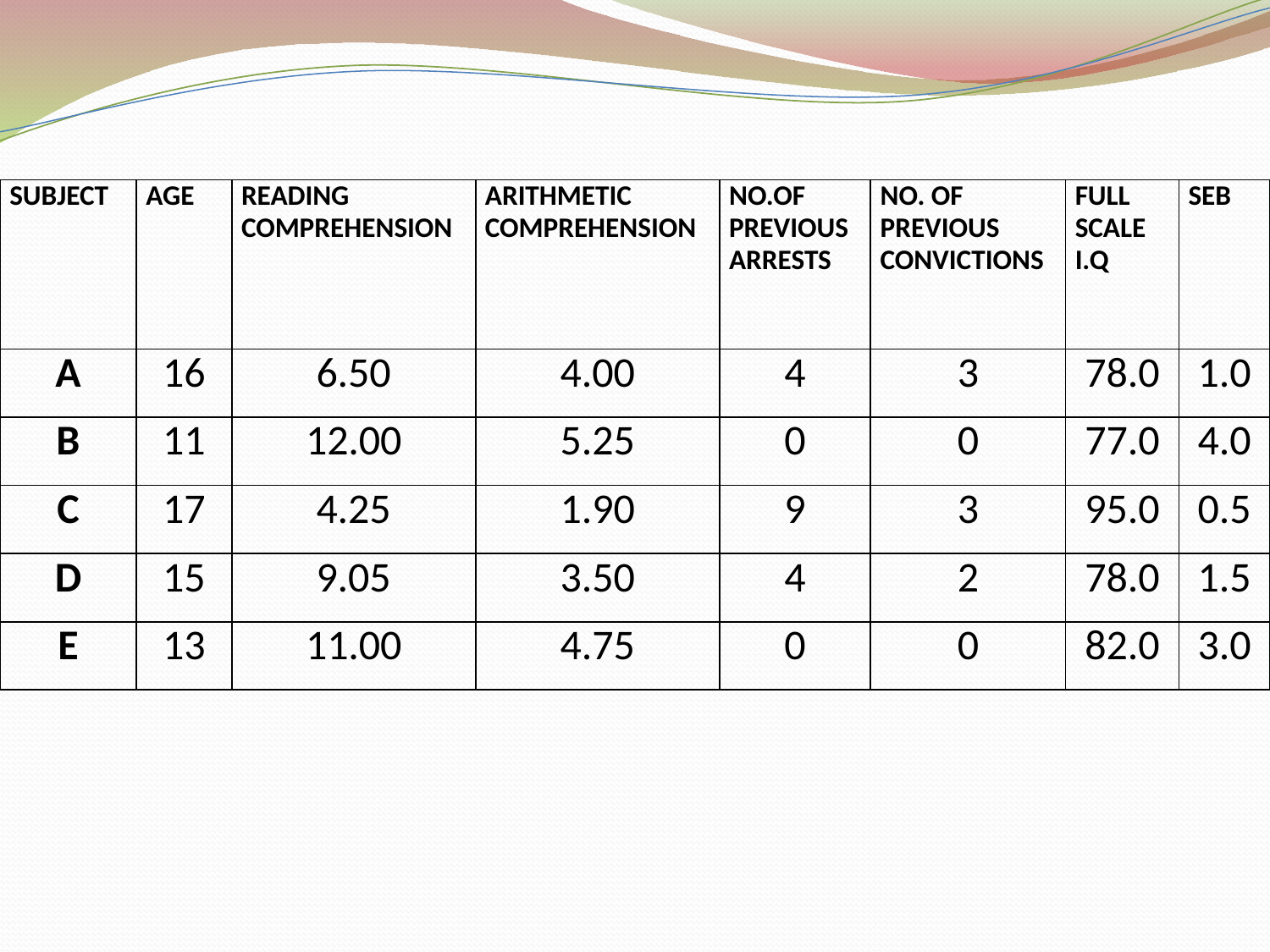

| SUBJECT | AGE | READING COMPREHENSION | ARITHMETIC COMPREHENSION | NO.OF PREVIOUS ARRESTS | NO. OF PREVIOUS CONVICTIONS | FULL SCALE I.Q | SEB |
| --- | --- | --- | --- | --- | --- | --- | --- |
| A | 16 | 6.50 | 4.00 | 4 | 3 | 78.0 | 1.0 |
| B | 11 | 12.00 | 5.25 | 0 | 0 | 77.0 | 4.0 |
| C | 17 | 4.25 | 1.90 | 9 | 3 | 95.0 | 0.5 |
| D | 15 | 9.05 | 3.50 | 4 | 2 | 78.0 | 1.5 |
| E | 13 | 11.00 | 4.75 | 0 | 0 | 82.0 | 3.0 |